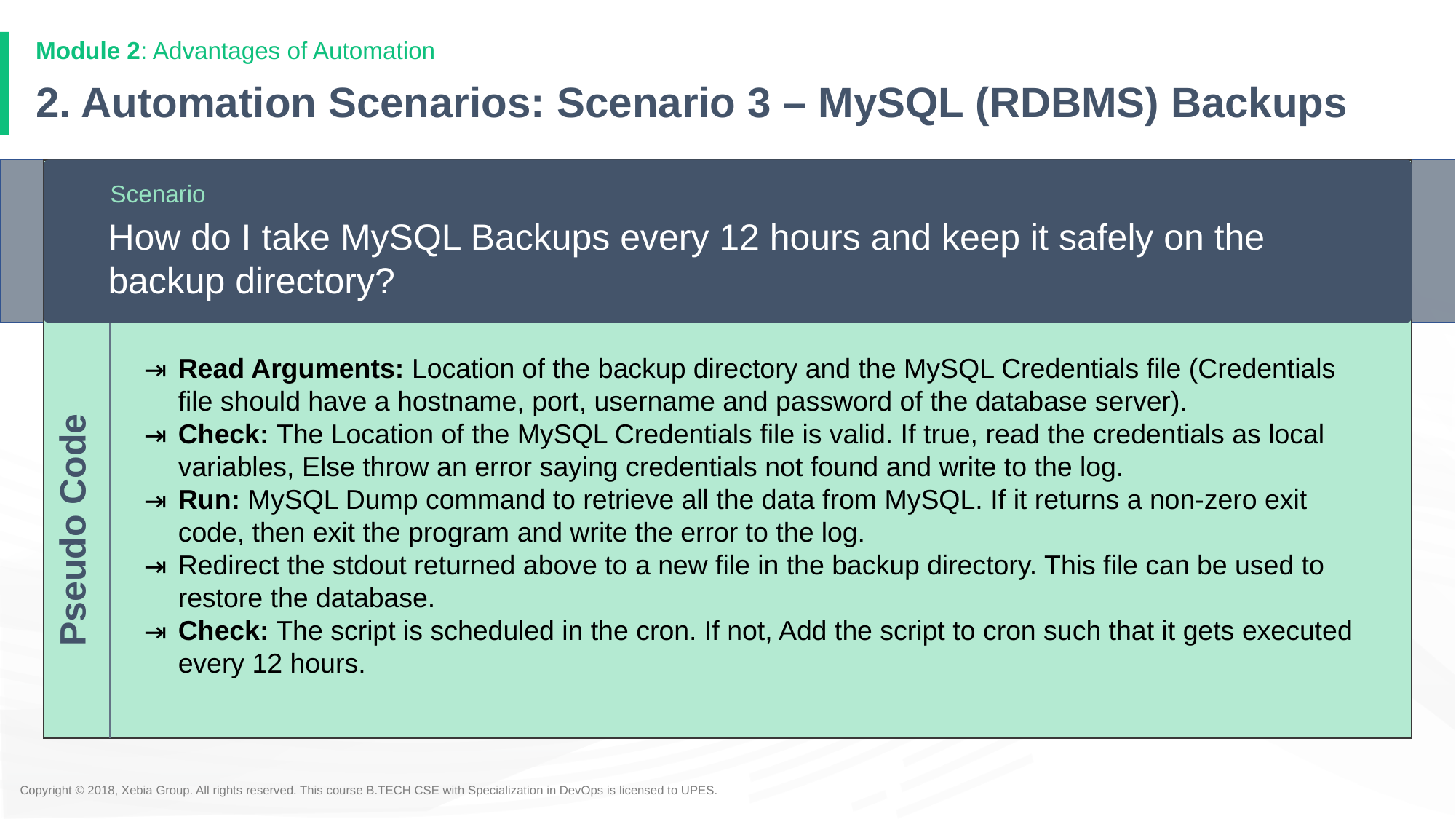

Module 2: Advantages of Automation

# 2. Automation Scenarios: Scenario 3 – MySQL (RDBMS) Backups

Scenario
How do I take MySQL Backups every 12 hours and keep it safely on the backup directory?
Read Arguments: Location of the backup directory and the MySQL Credentials file (Credentials file should have a hostname, port, username and password of the database server).
Check: The Location of the MySQL Credentials file is valid. If true, read the credentials as local variables, Else throw an error saying credentials not found and write to the log.
Run: MySQL Dump command to retrieve all the data from MySQL. If it returns a non-zero exit code, then exit the program and write the error to the log.
Redirect the stdout returned above to a new file in the backup directory. This file can be used to restore the database.
Check: The script is scheduled in the cron. If not, Add the script to cron such that it gets executed every 12 hours.

Pseudo Code